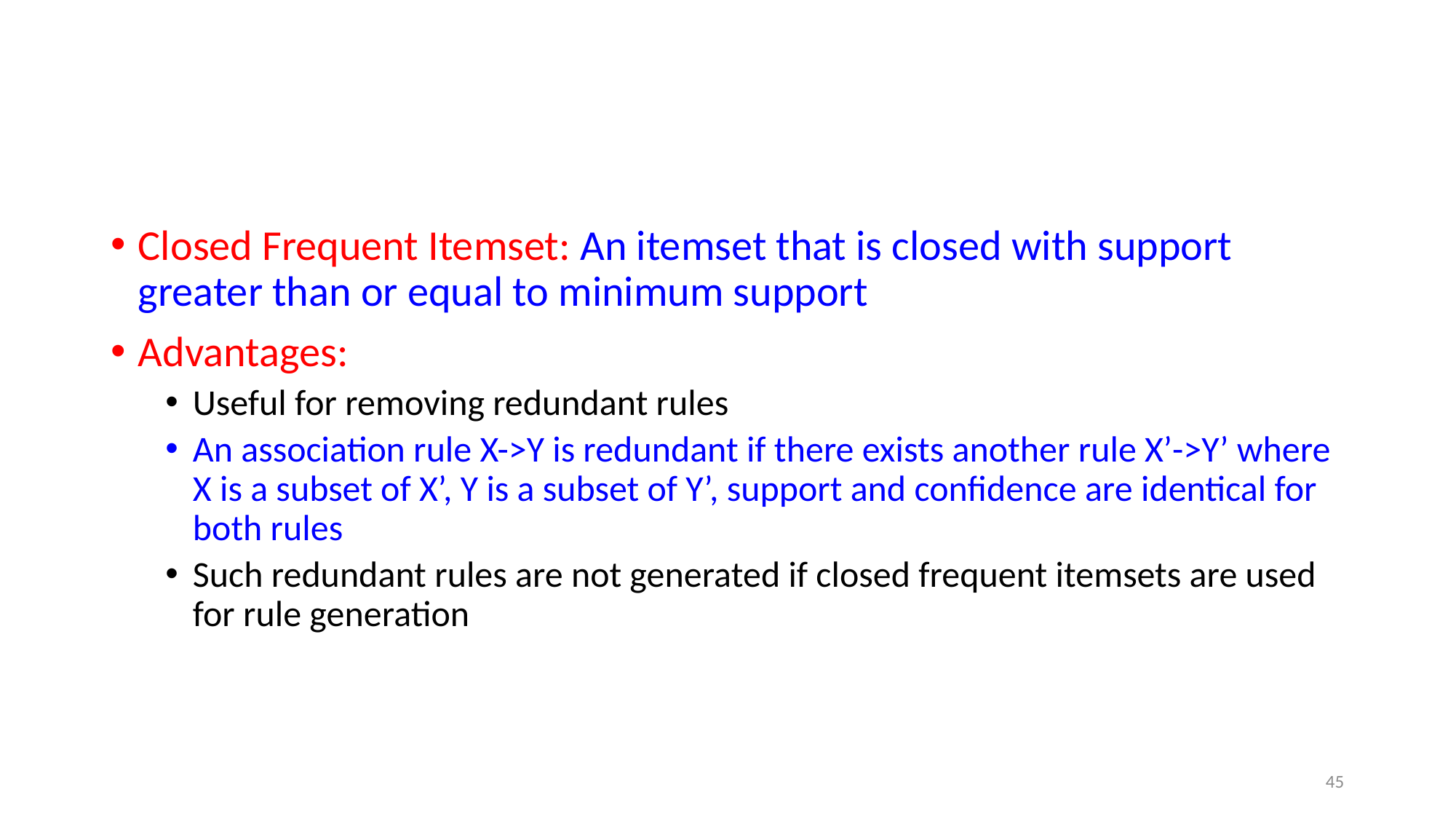

Closed Frequent Itemset: An itemset that is closed with support greater than or equal to minimum support
Advantages:
Useful for removing redundant rules
An association rule X->Y is redundant if there exists another rule X’->Y’ where X is a subset of X’, Y is a subset of Y’, support and confidence are identical for both rules
Such redundant rules are not generated if closed frequent itemsets are used for rule generation
45